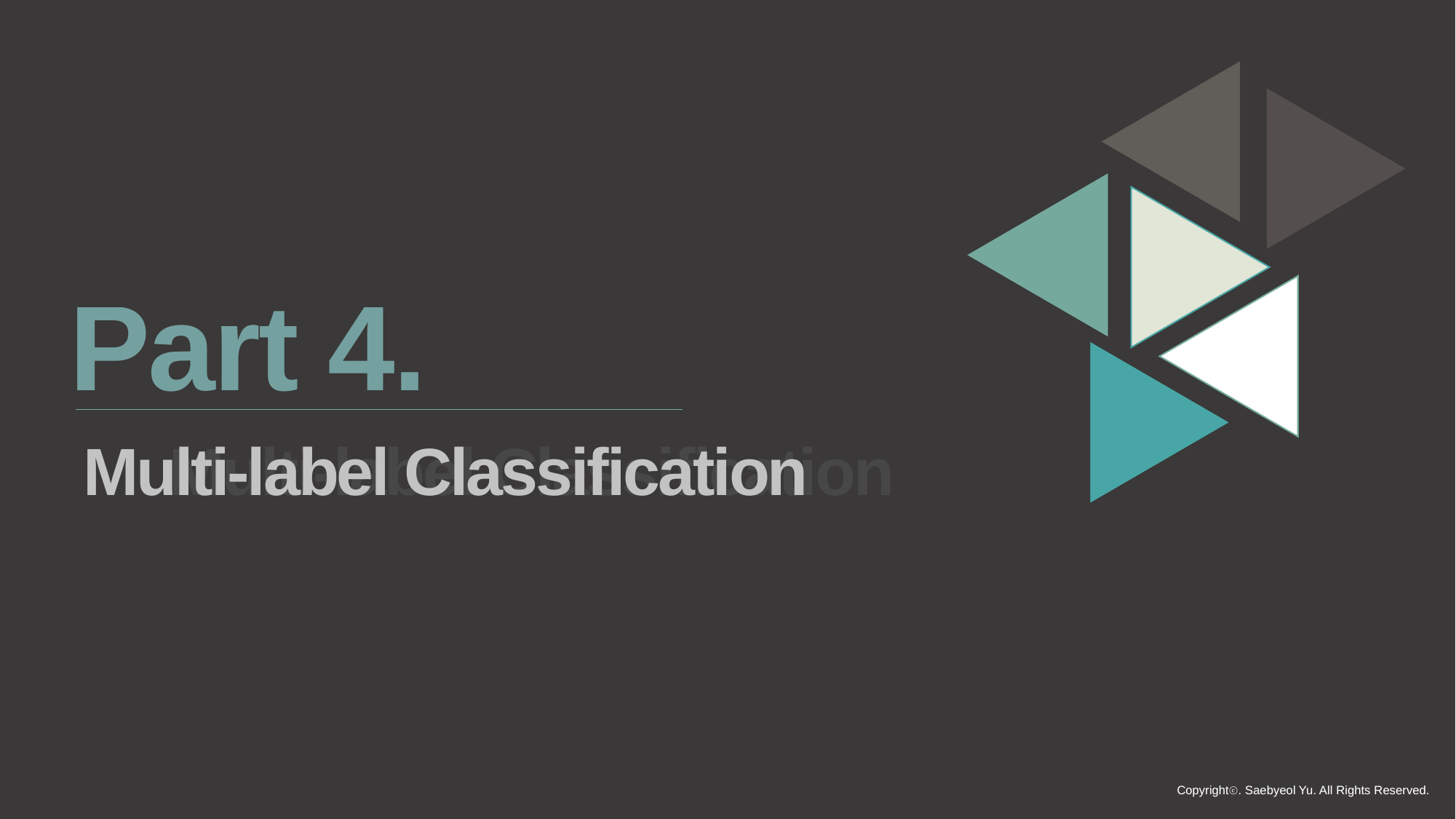

Part 4.
Multi-label Classification
Multi-label Classification
Copyrightⓒ. Saebyeol Yu. All Rights Reserved.